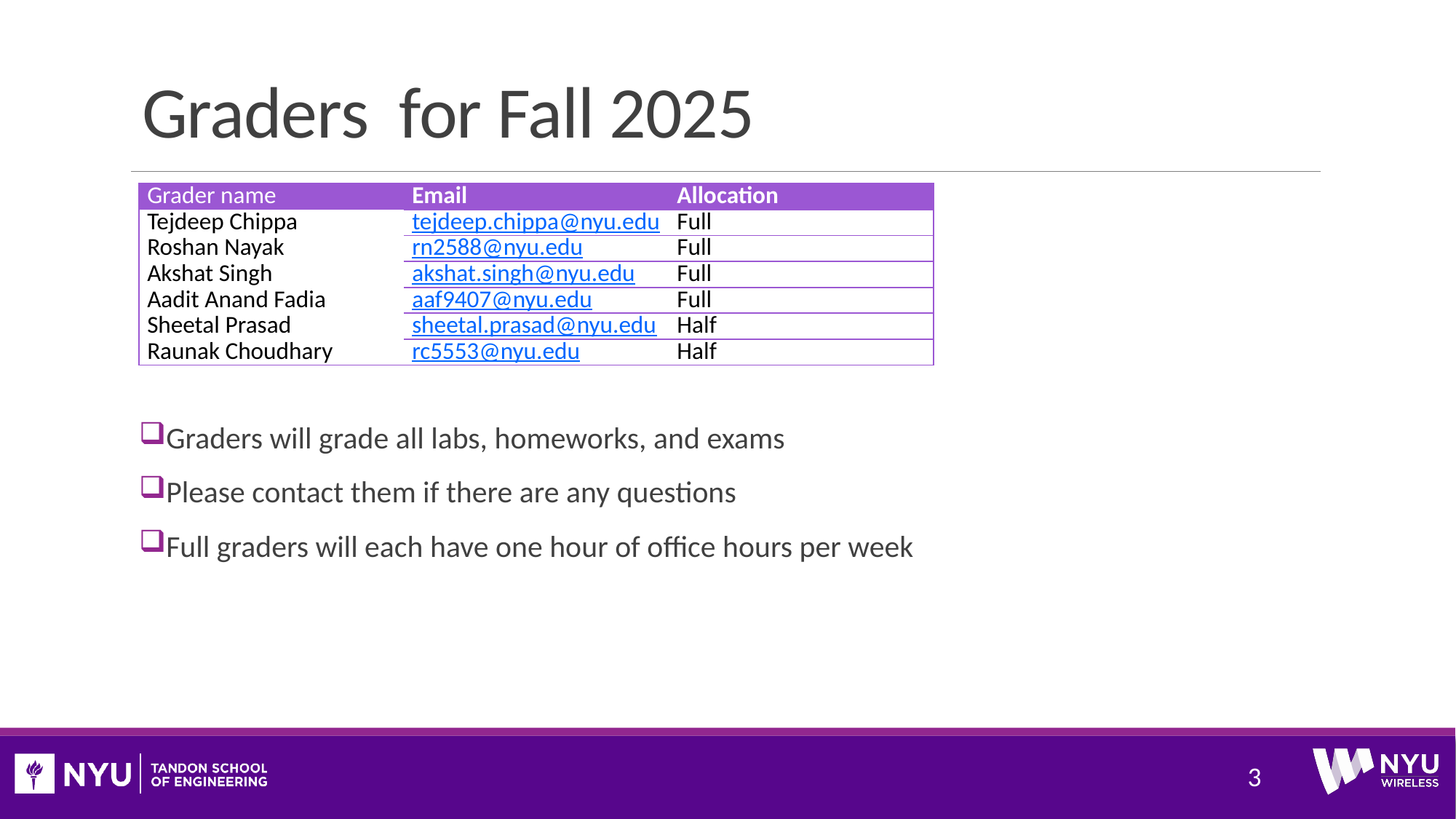

# Graders  for Fall 2025
| Grader name | Email | Allocation |
| --- | --- | --- |
| Tejdeep Chippa | tejdeep.chippa@nyu.edu | Full |
| Roshan Nayak | rn2588@nyu.edu | Full |
| Akshat Singh | akshat.singh@nyu.edu | Full |
| Aadit Anand Fadia | aaf9407@nyu.edu | Full |
| Sheetal Prasad | sheetal.prasad@nyu.edu | Half |
| Raunak Choudhary | rc5553@nyu.edu | Half |
Graders will grade all labs, homeworks, and exams
Please contact them if there are any questions
Full graders will each have one hour of office hours per week
3